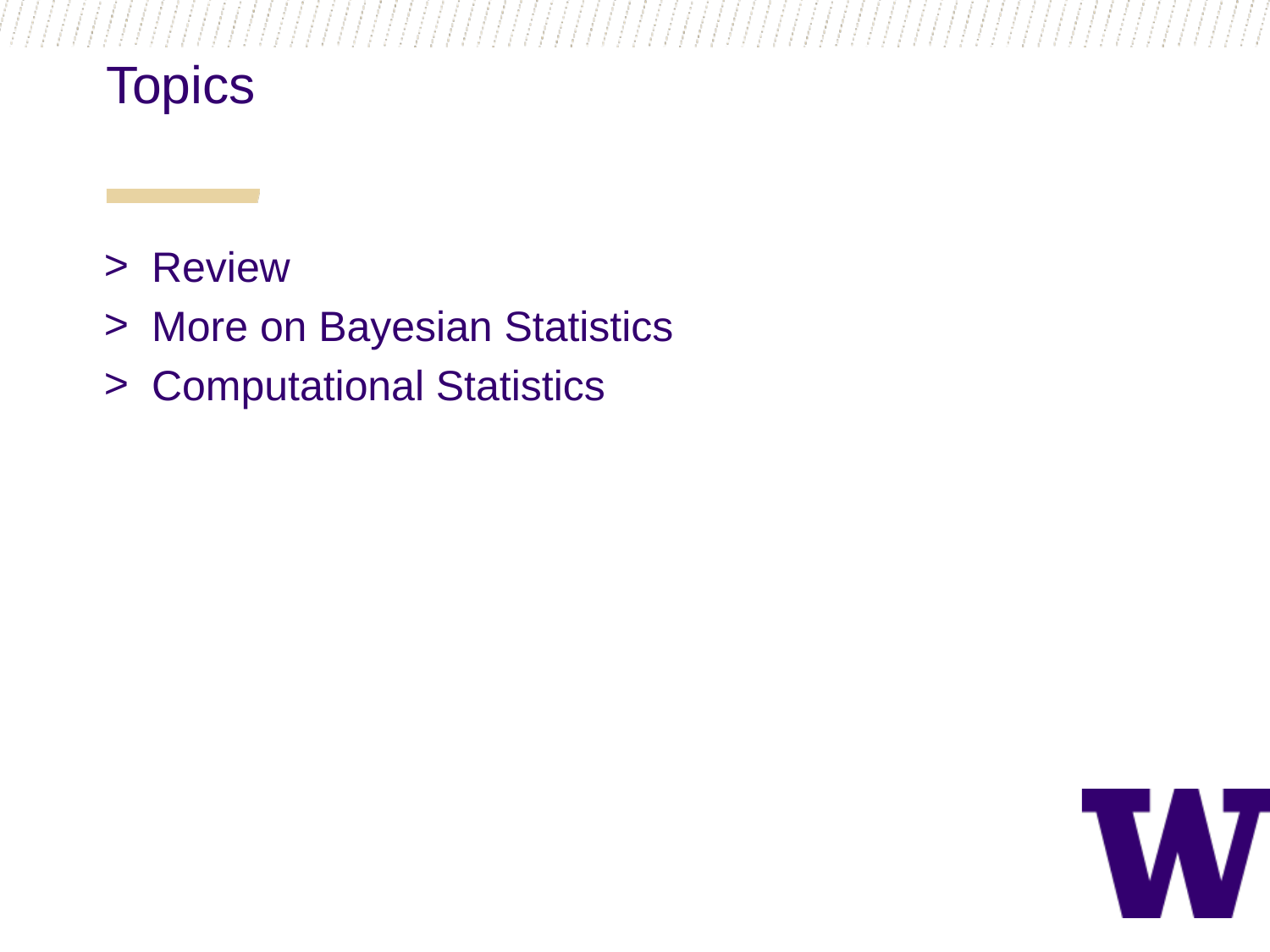

Topics
Review
More on Bayesian Statistics
Computational Statistics